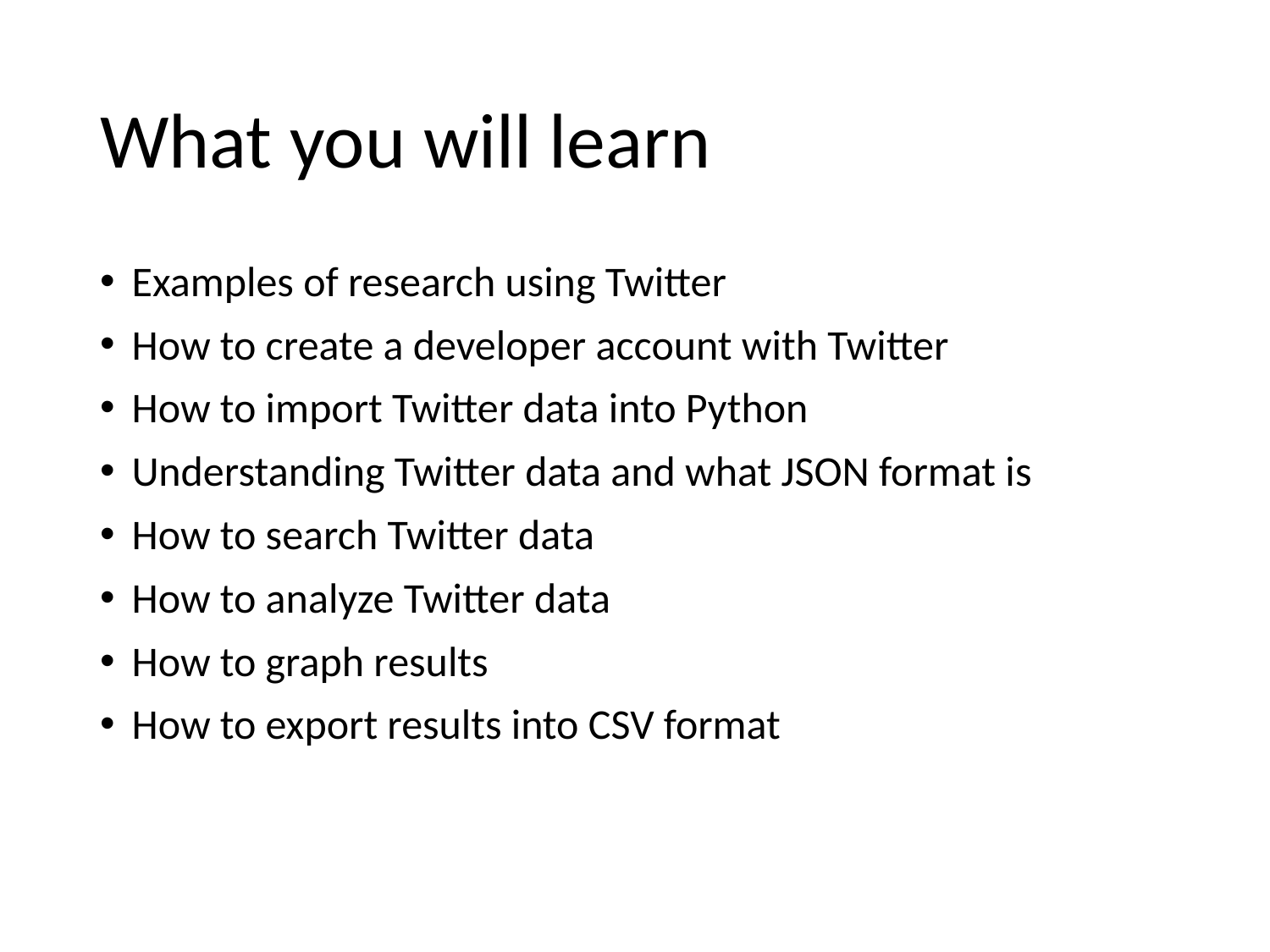

# What you will learn
Examples of research using Twitter
How to create a developer account with Twitter
How to import Twitter data into Python
Understanding Twitter data and what JSON format is
How to search Twitter data
How to analyze Twitter data
How to graph results
How to export results into CSV format